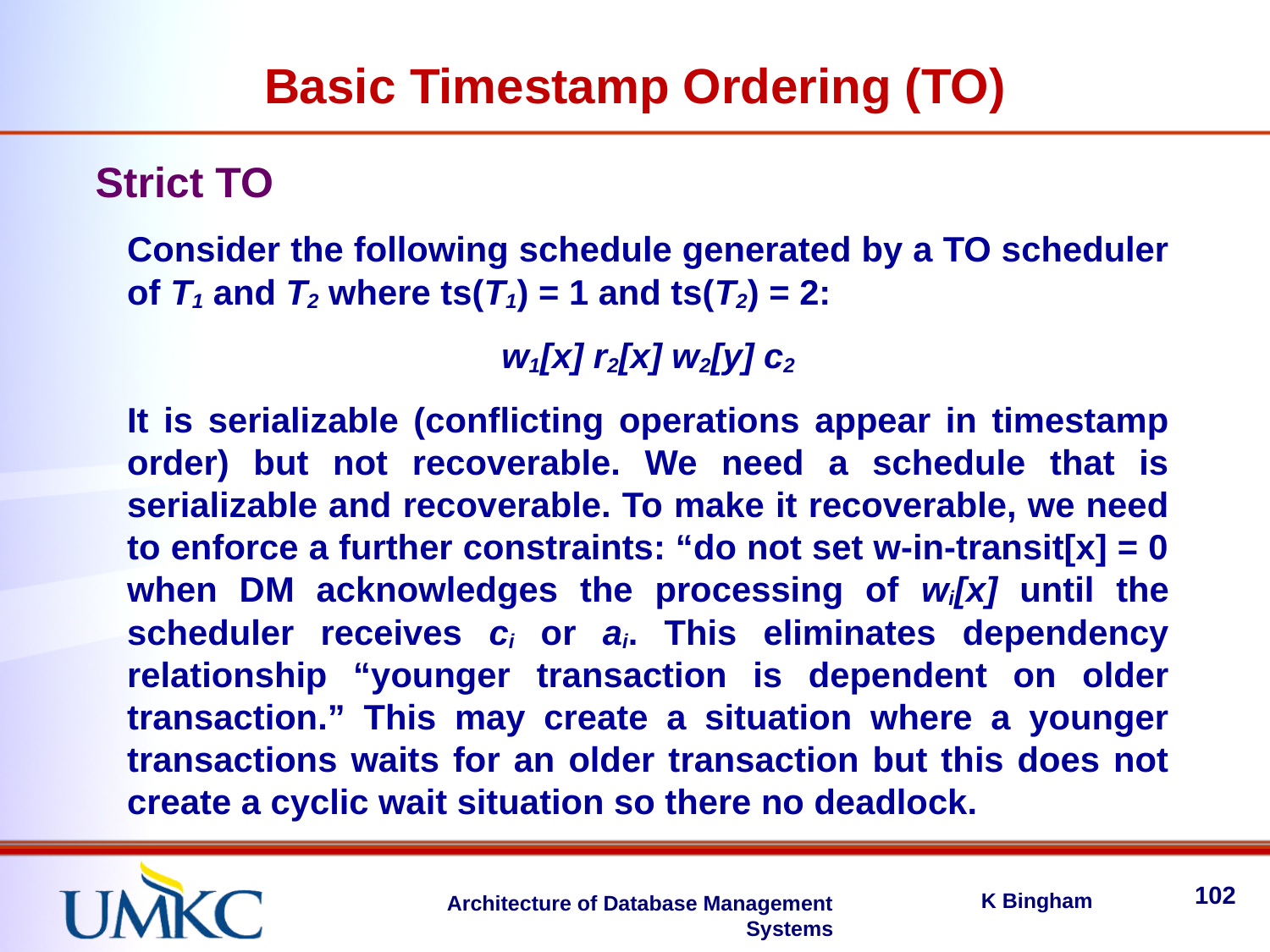

Basic Timestamp Ordering (TO)
Strict TO
Consider the following schedule generated by a TO scheduler of T1 and T2 where ts(T1) = 1 and ts(T2) = 2:
w1[x] r2[x] w2[y] c2
It is serializable (conflicting operations appear in timestamp order) but not recoverable. We need a schedule that is serializable and recoverable. To make it recoverable, we need to enforce a further constraints: “do not set w-in-transit[x] = 0 when DM acknowledges the processing of wi[x] until the scheduler receives ci or ai. This eliminates dependency relationship “younger transaction is dependent on older transaction.” This may create a situation where a younger transactions waits for an older transaction but this does not create a cyclic wait situation so there no deadlock.

102